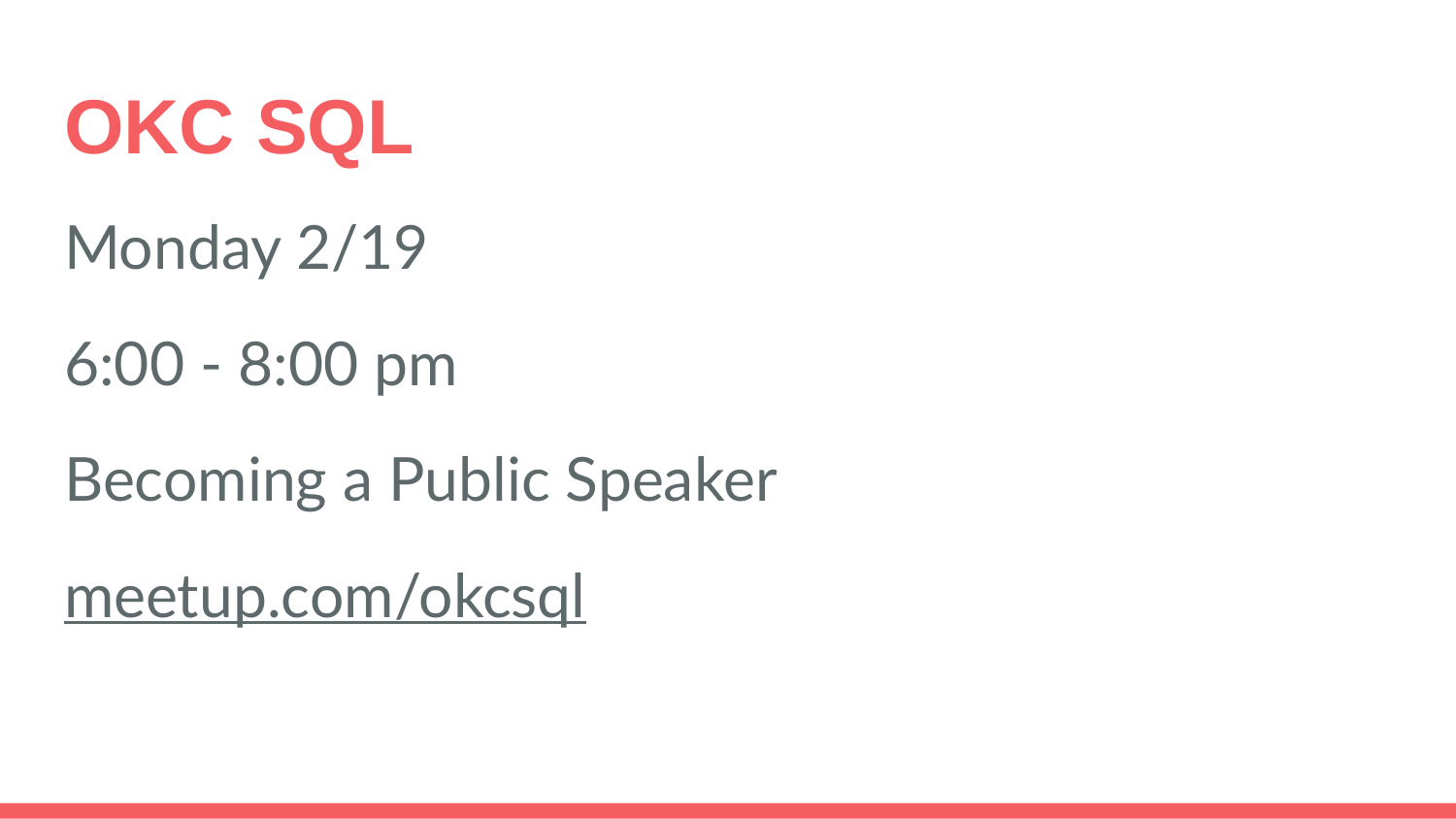

# OKC SQL
Monday 2/19
6:00 - 8:00 pm
Becoming a Public Speaker
meetup.com/okcsql